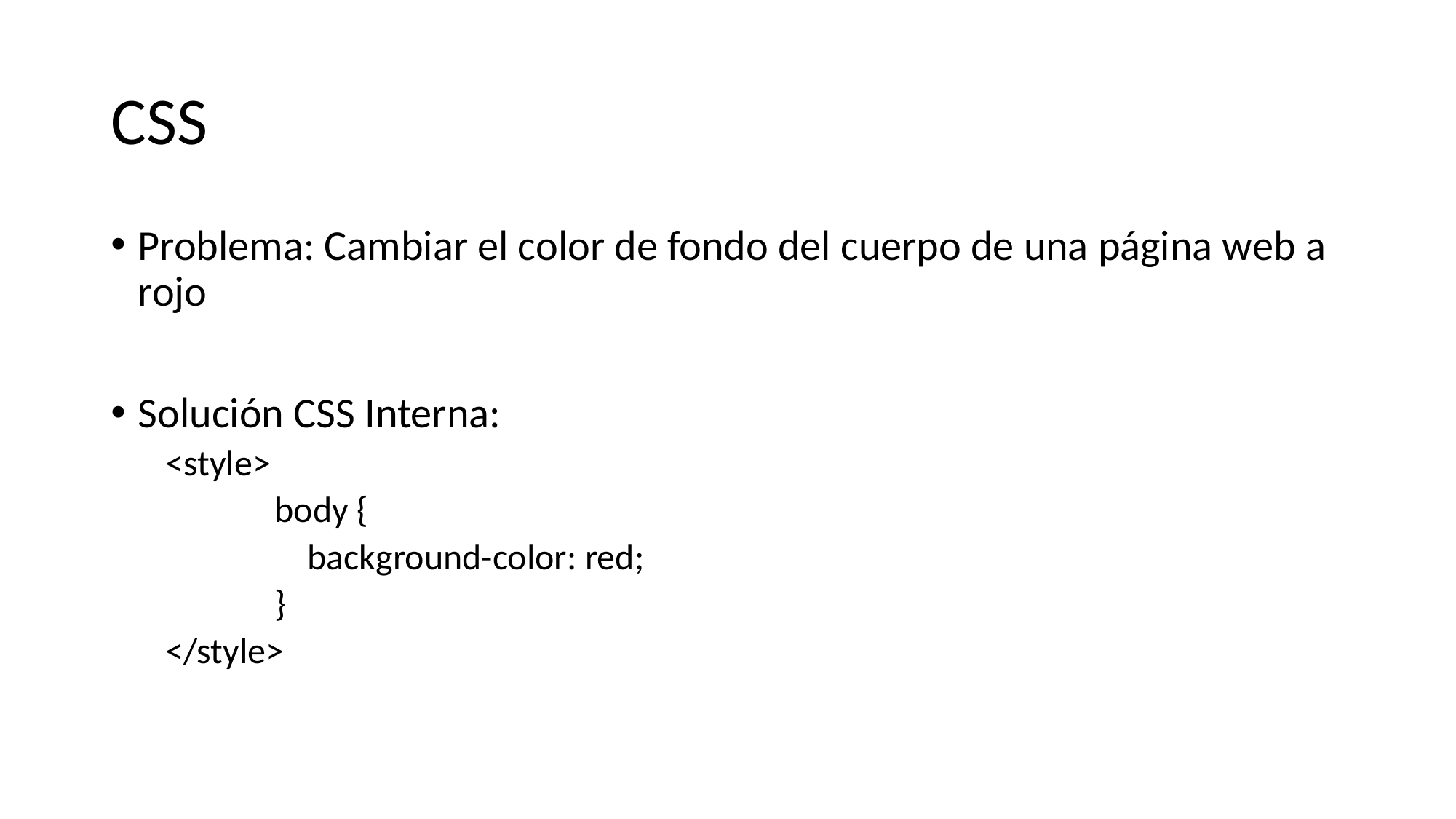

# CSS
Problema: Cambiar el color de fondo del cuerpo de una página web a rojo

Solución CSS Interna:
<style>
	body {
	    background-color: red;
	}
</style>